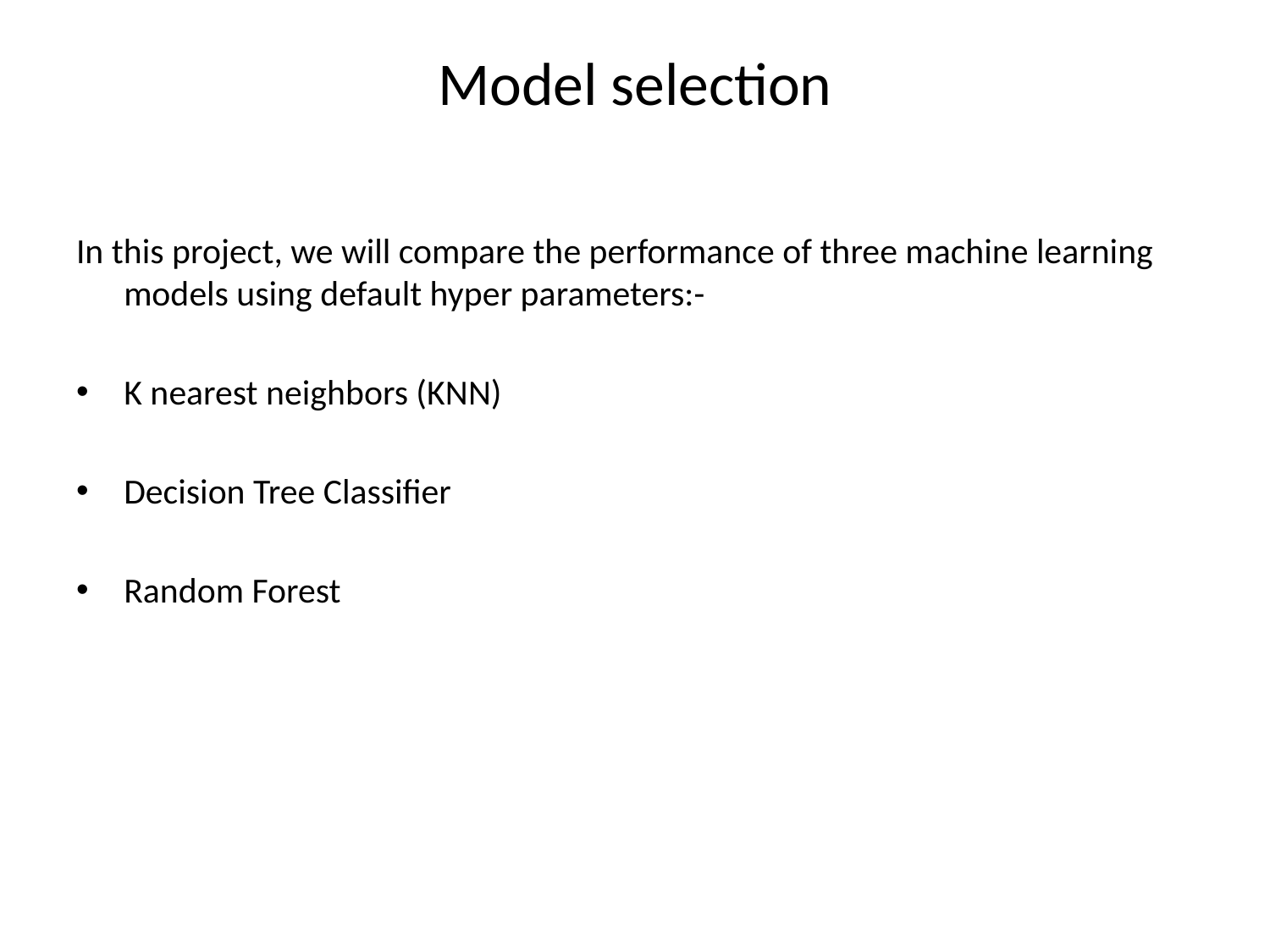

# Model selection
In this project, we will compare the performance of three machine learning models using default hyper parameters:-

K nearest neighbors (KNN)

Decision Tree Classifier

Random Forest